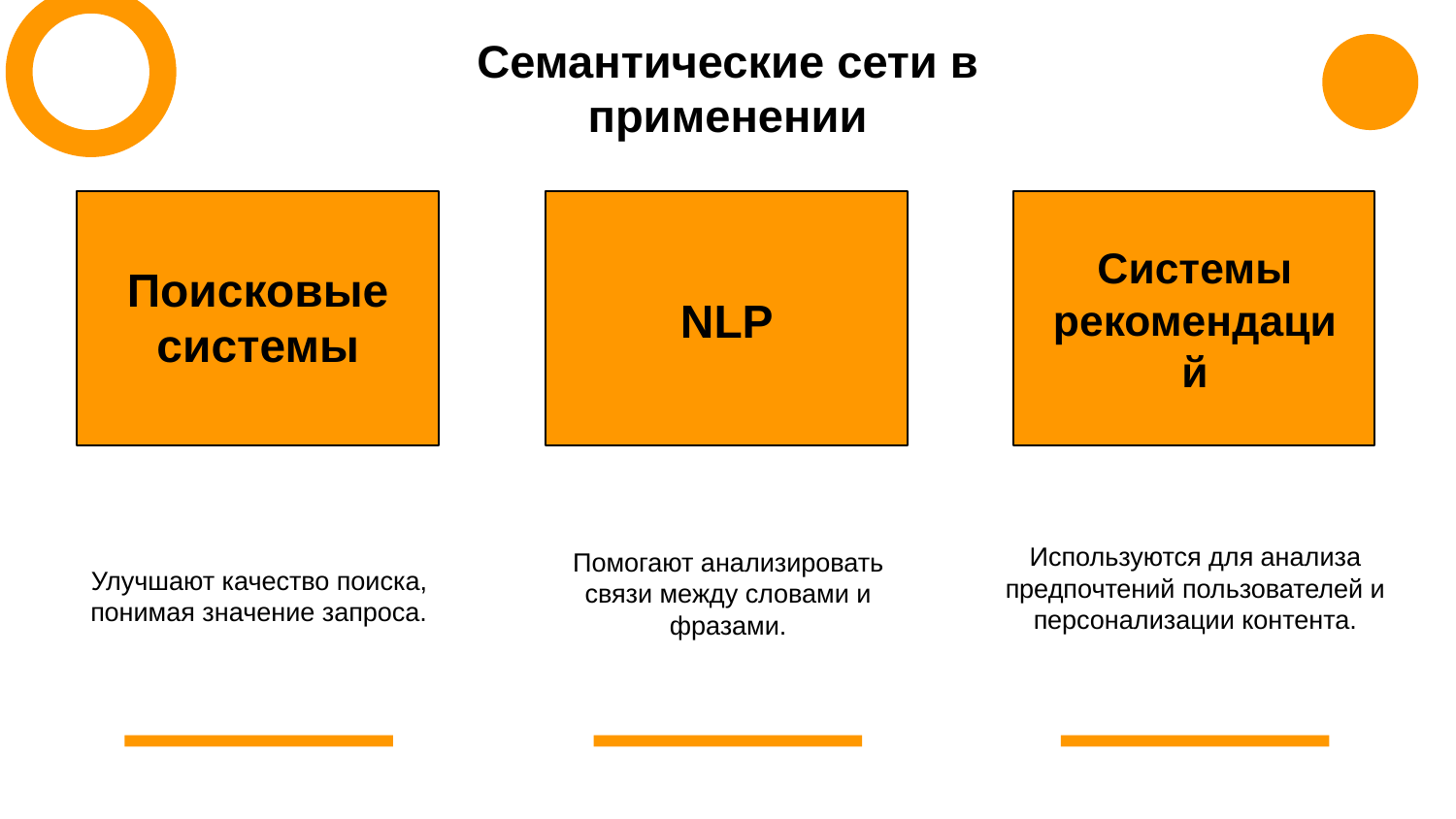

Семантические сети в применении

Поисковые системы
Системы рекомендаций
NLP
Используются для анализа предпочтений пользователей и персонализации контента.
Улучшают качество поиска, понимая значение запроса.
Помогают анализировать связи между словами и фразами.